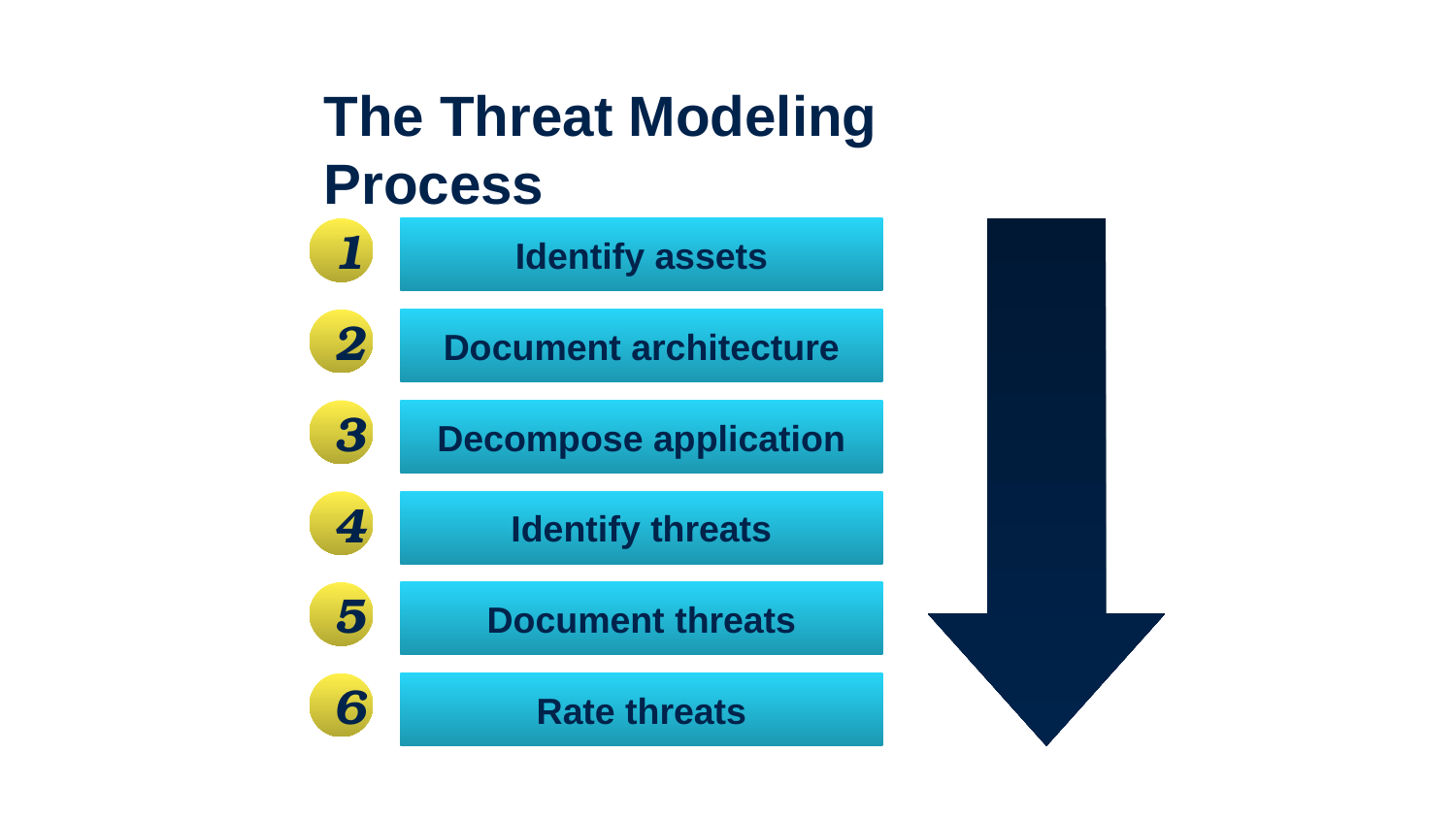

#
The Threat Modeling Process
1
Identify assets

2
Document architecture
3
Decompose application
4
Identify threats
5
Document threats
6
Rate threats